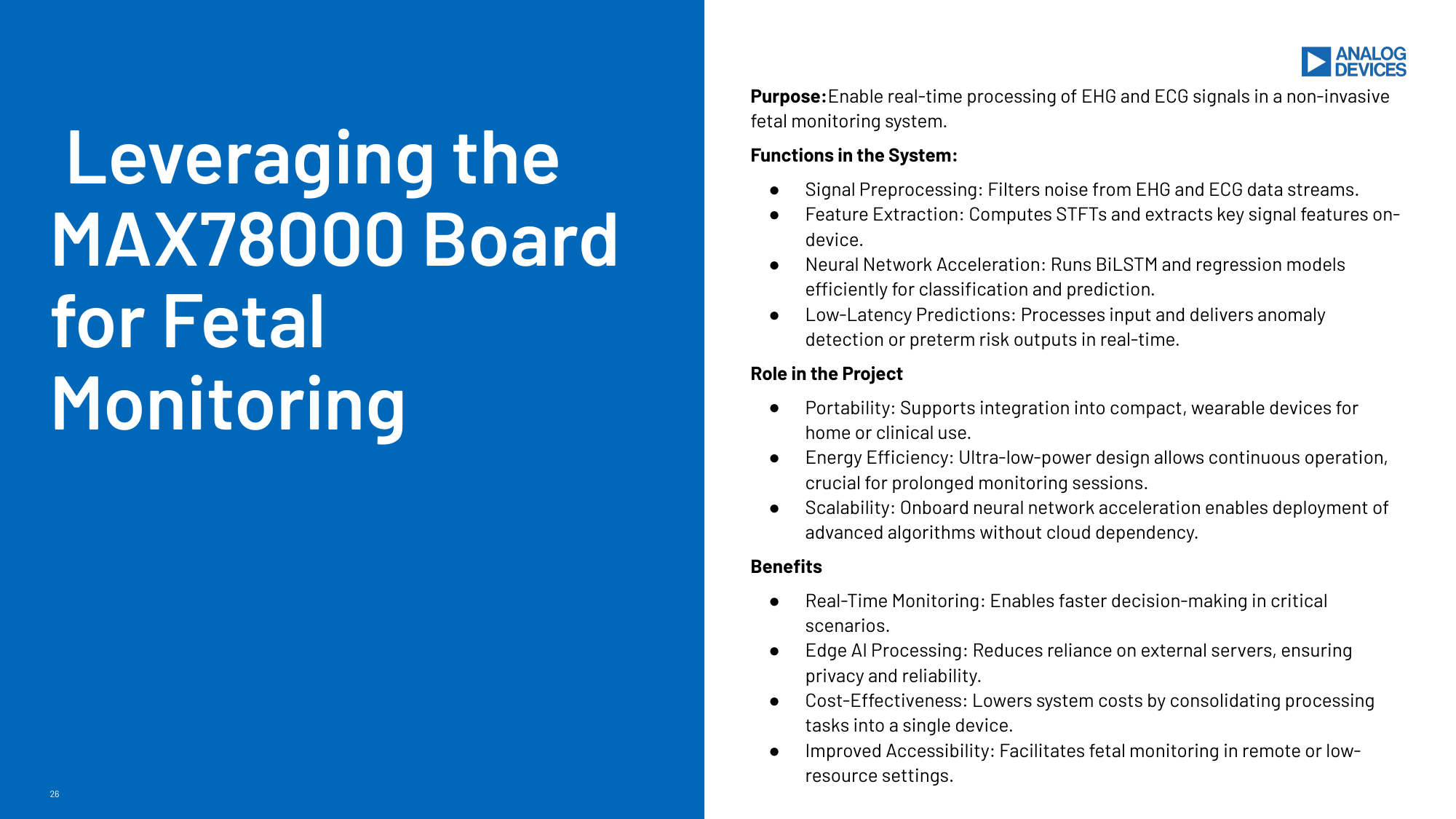

Purpose:Enable real-time processing of EHG and ECG signals in a non-invasive fetal monitoring system.
Functions in the System:
Signal Preprocessing: Filters noise from EHG and ECG data streams.
Feature Extraction: Computes STFTs and extracts key signal features on-device.
Neural Network Acceleration: Runs BiLSTM and regression models efficiently for classification and prediction.
Low-Latency Predictions: Processes input and delivers anomaly detection or preterm risk outputs in real-time.
Role in the Project
Portability: Supports integration into compact, wearable devices for home or clinical use.
Energy Efficiency: Ultra-low-power design allows continuous operation, crucial for prolonged monitoring sessions.
Scalability: Onboard neural network acceleration enables deployment of advanced algorithms without cloud dependency.
Benefits
Real-Time Monitoring: Enables faster decision-making in critical scenarios.
Edge AI Processing: Reduces reliance on external servers, ensuring privacy and reliability.
Cost-Effectiveness: Lowers system costs by consolidating processing tasks into a single device.
Improved Accessibility: Facilitates fetal monitoring in remote or low-resource settings.

 Leveraging the MAX78000 Board for Fetal Monitoring
26